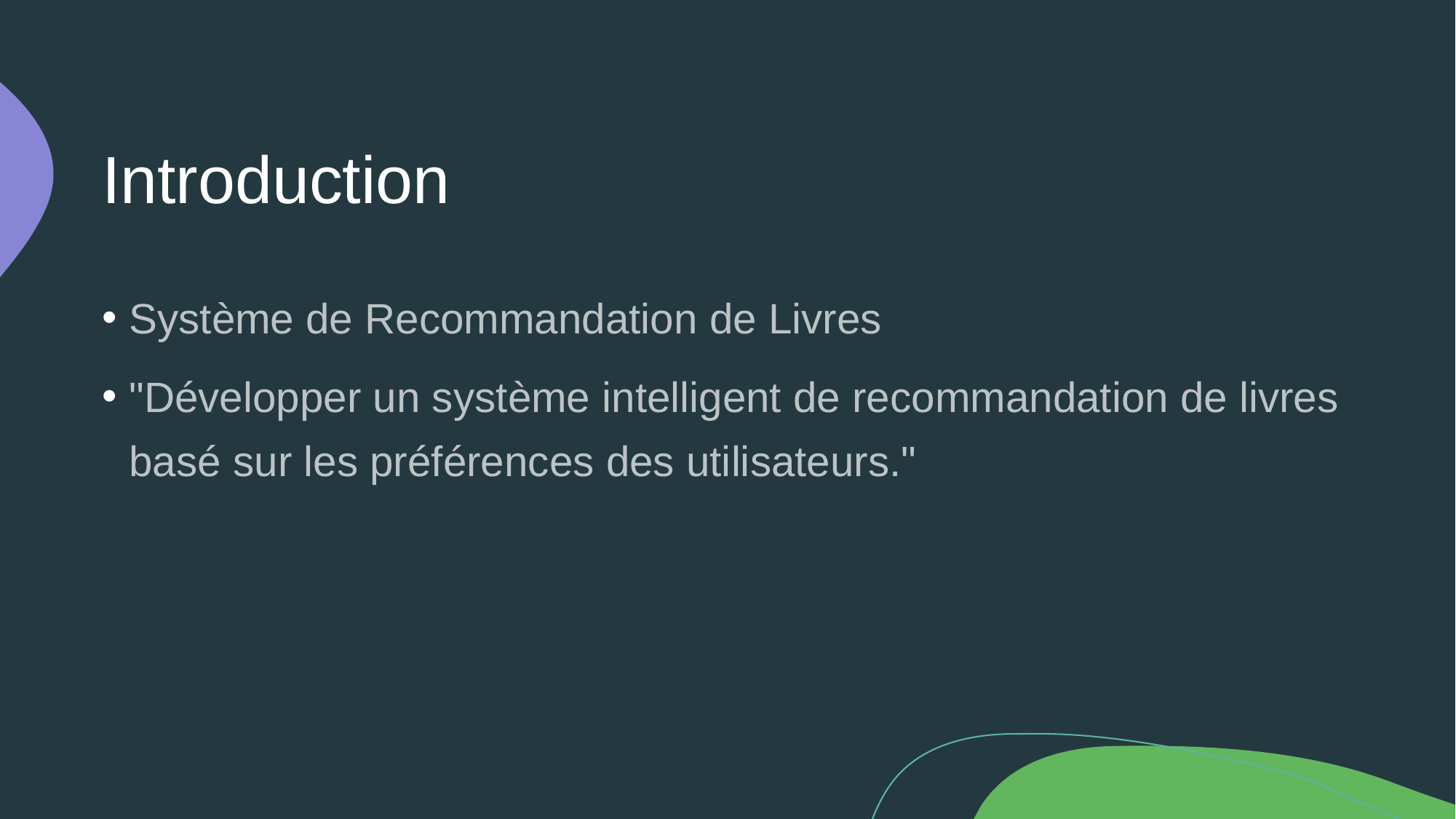

# Introduction
Système de Recommandation de Livres
"Développer un système intelligent de recommandation de livres basé sur les préférences des utilisateurs."